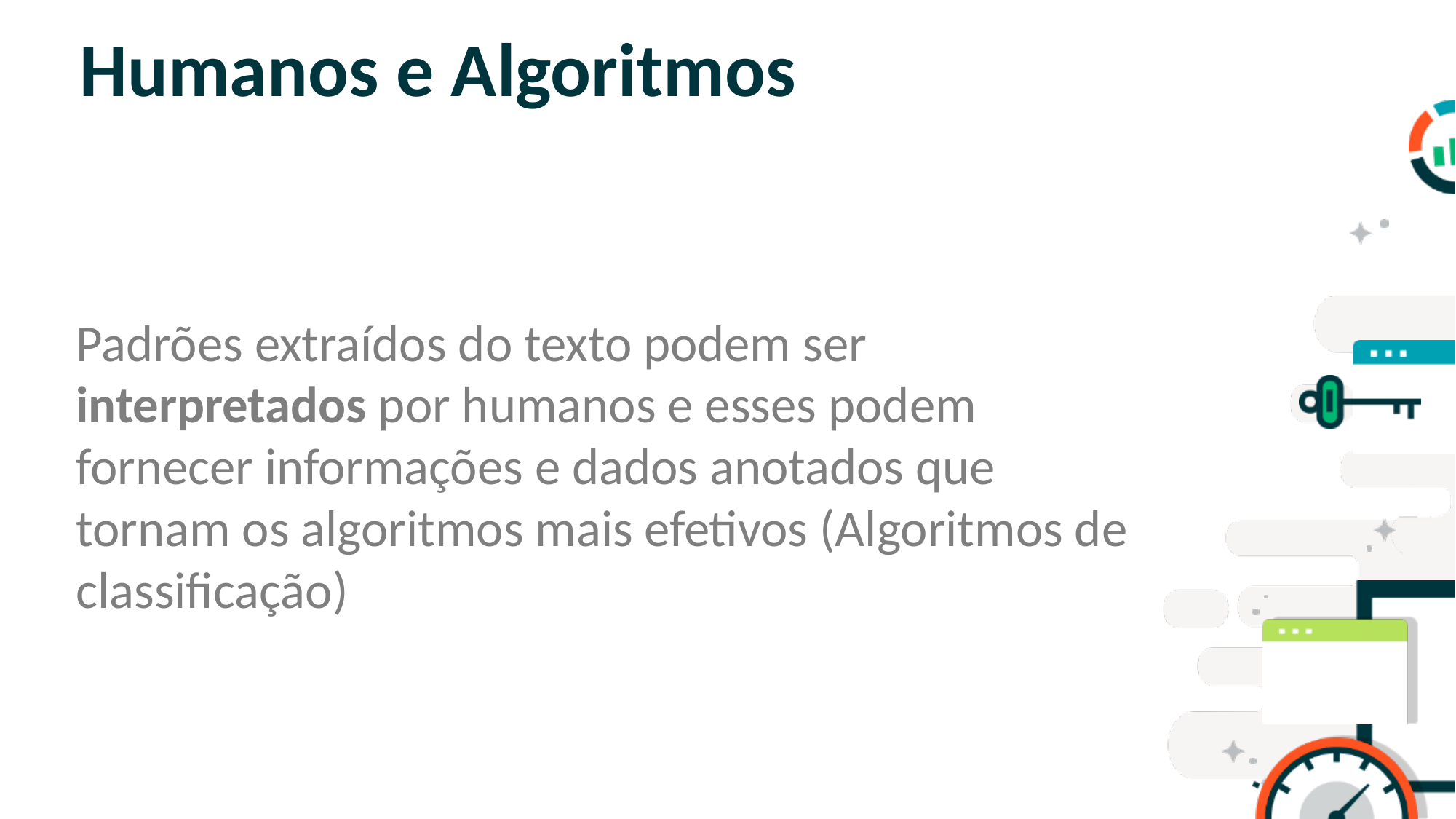

# Humanos e Algoritmos
Padrões extraídos do texto podem ser interpretados por humanos e esses podem fornecer informações e dados anotados que tornam os algoritmos mais efetivos (Algoritmos de classificação)
SLIDE PARA TÓPICOS